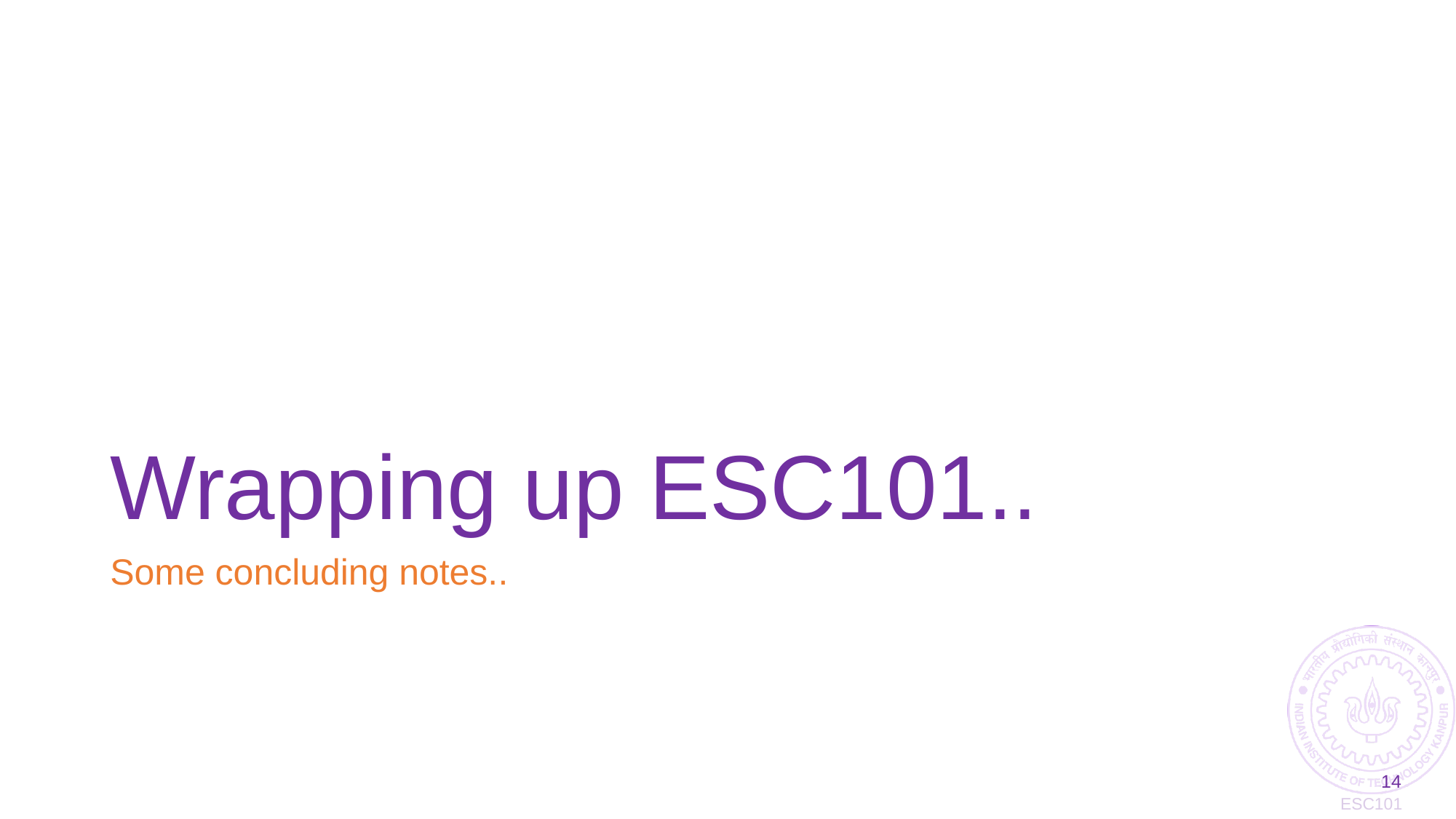

# Wrapping up ESC101..
Some concluding notes..
14